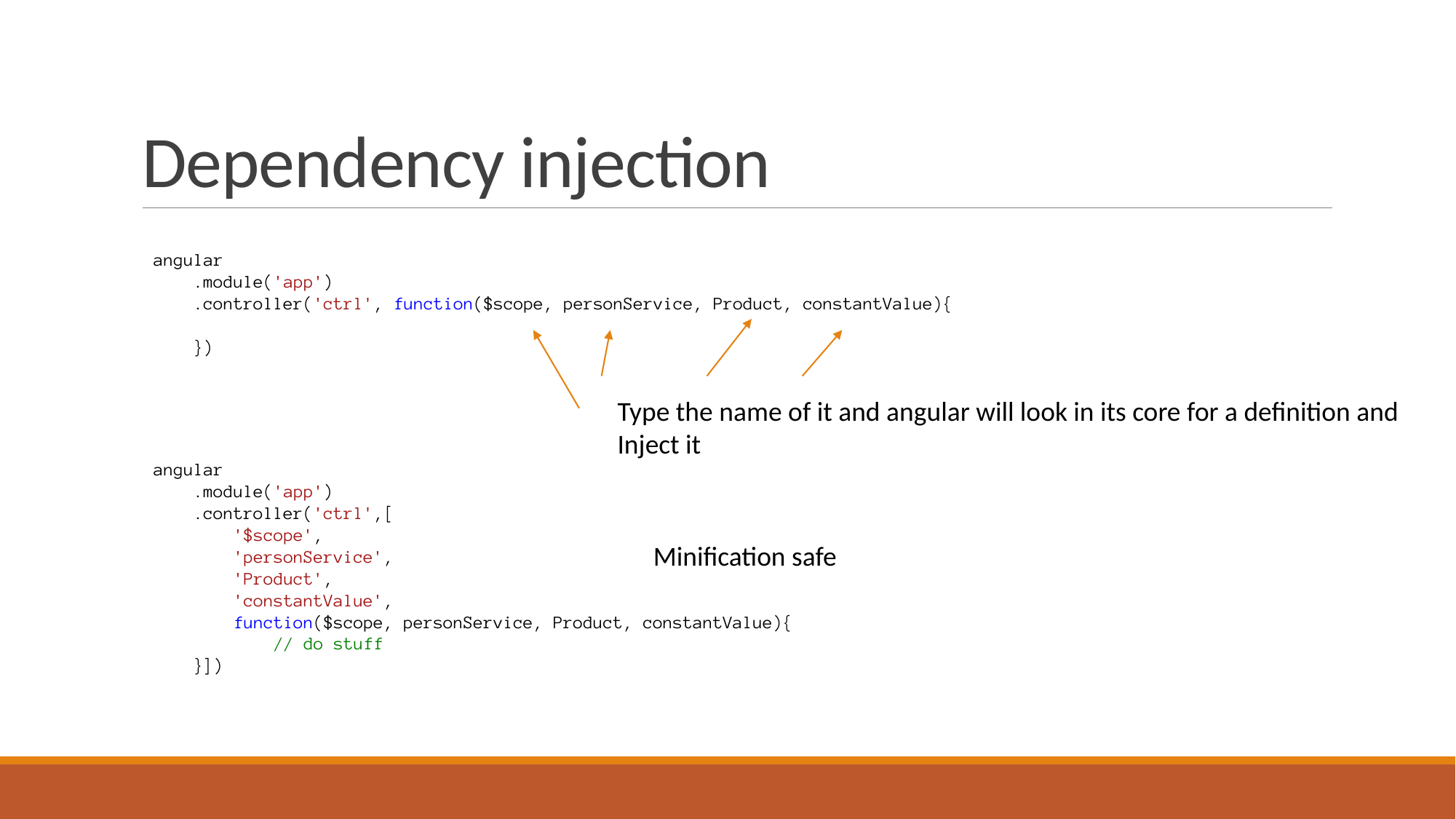

# Dependency injection
angular
    .module('app')
    .controller('ctrl', function($scope, personService, Product, constantValue){

    })
Type the name of it and angular will look in its core for a definition and
Inject it
angular
    .module('app')
    .controller('ctrl',[
        '$scope',
        'personService',
        'Product',
        'constantValue',
        function($scope, personService, Product, constantValue){
            // do stuff
    }])
Minification safe